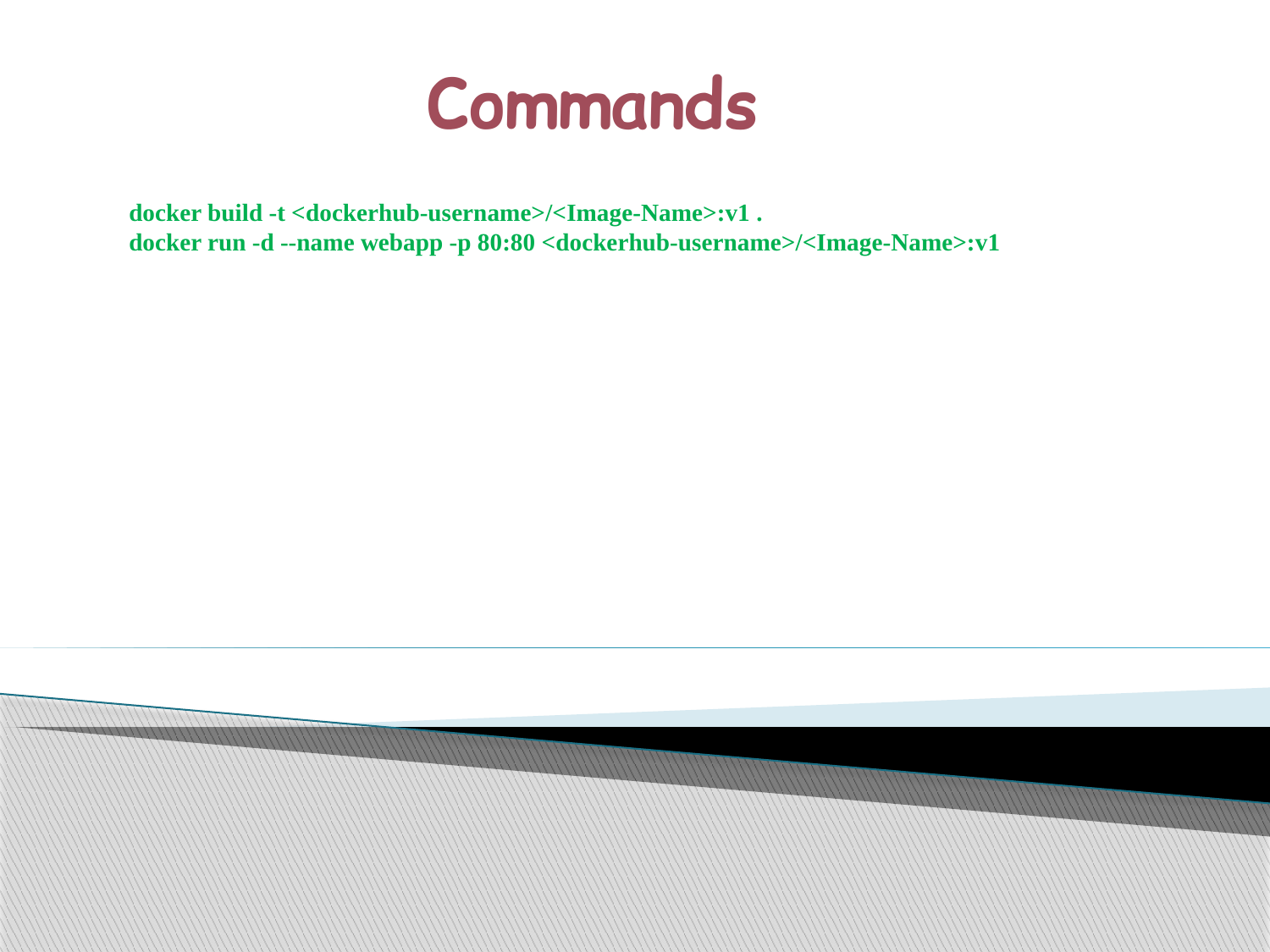

# Commands
docker build -t <dockerhub-username>/<Image-Name>:v1 .
docker run -d --name webapp -p 80:80 <dockerhub-username>/<Image-Name>:v1